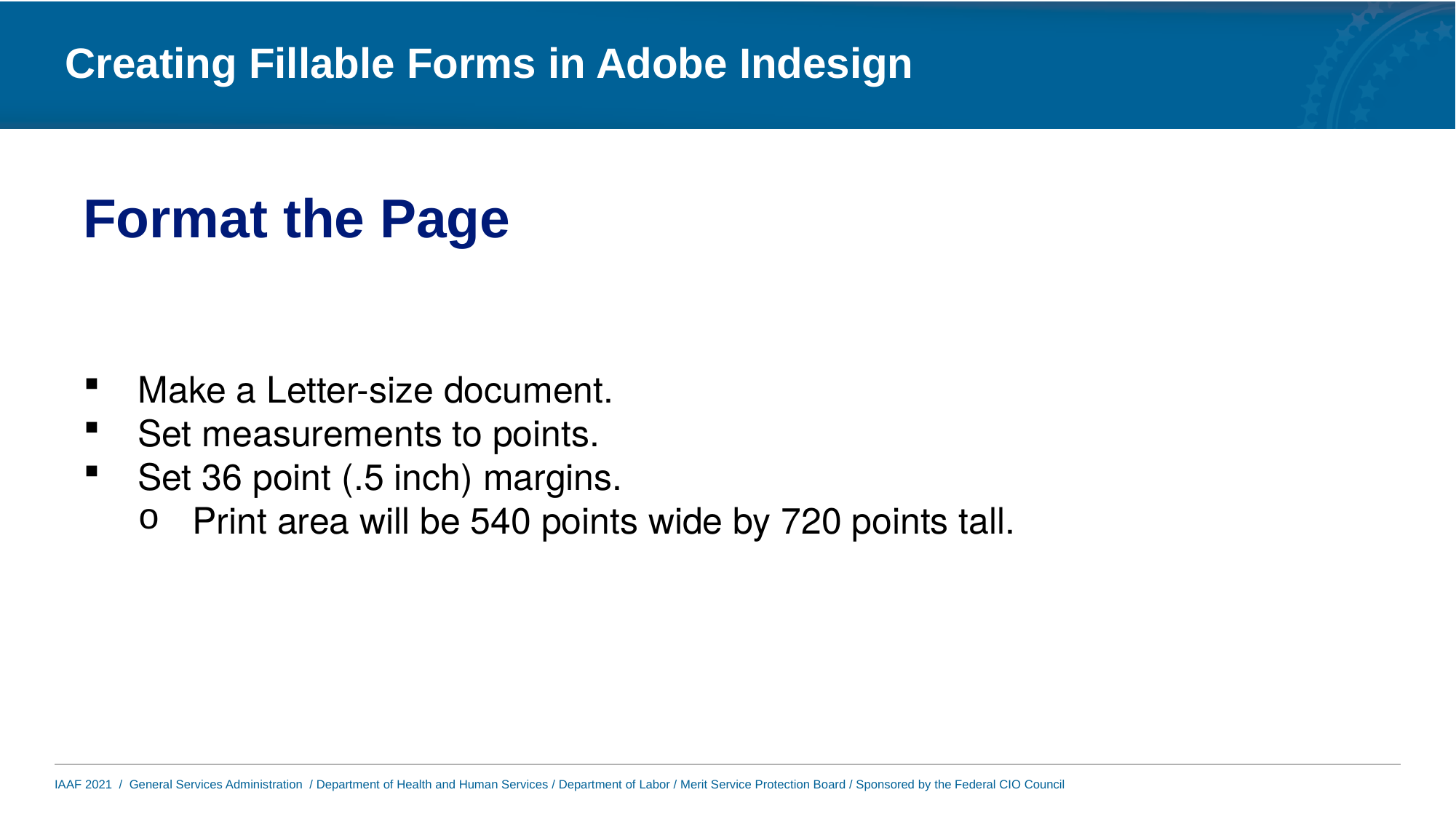

# Format the Page
Make a Letter-size document.
Set measurements to points.
Set 36 point (.5 inch) margins.
Print area will be 540 points wide by 720 points tall.